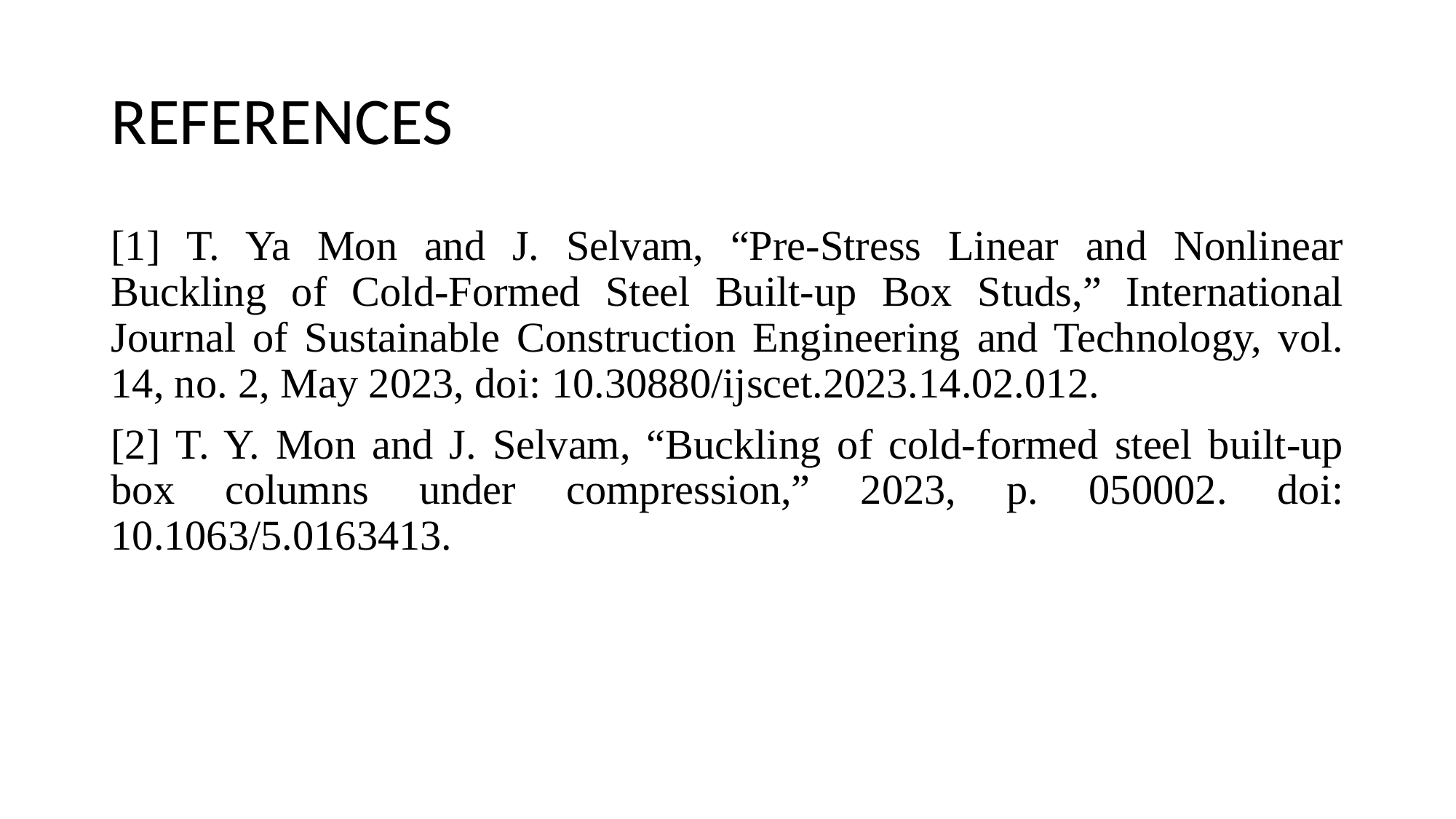

# REFERENCES
[1] T. Ya Mon and J. Selvam, “Pre-Stress Linear and Nonlinear Buckling of Cold-Formed Steel Built-up Box Studs,” International Journal of Sustainable Construction Engineering and Technology, vol. 14, no. 2, May 2023, doi: 10.30880/ijscet.2023.14.02.012.
[2] T. Y. Mon and J. Selvam, “Buckling of cold-formed steel built-up box columns under compression,” 2023, p. 050002. doi: 10.1063/5.0163413.